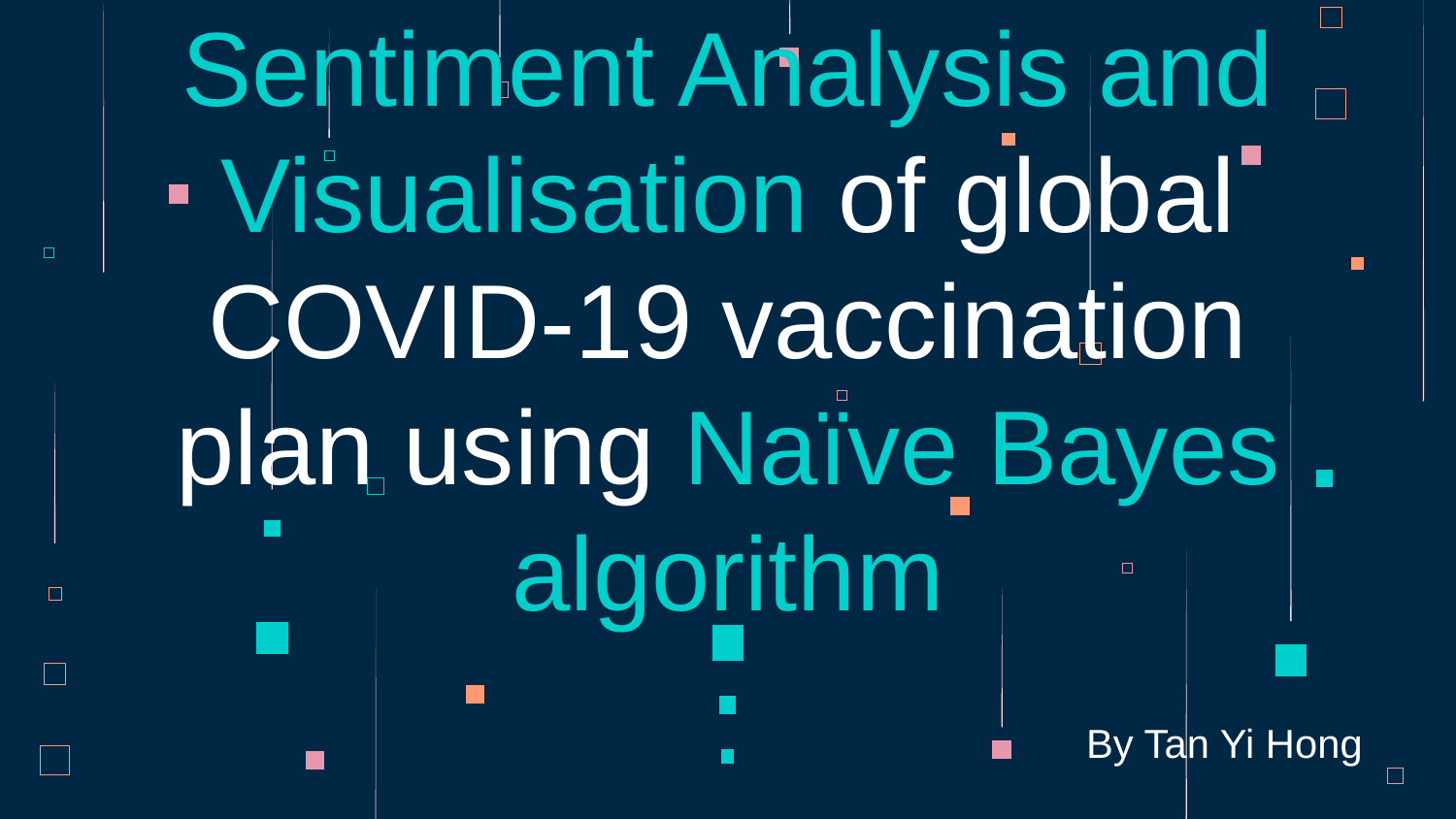

# Sentiment Analysis and Visualisation of global COVID-19 vaccination plan using Naïve Bayes algorithm

By Tan Yi Hong